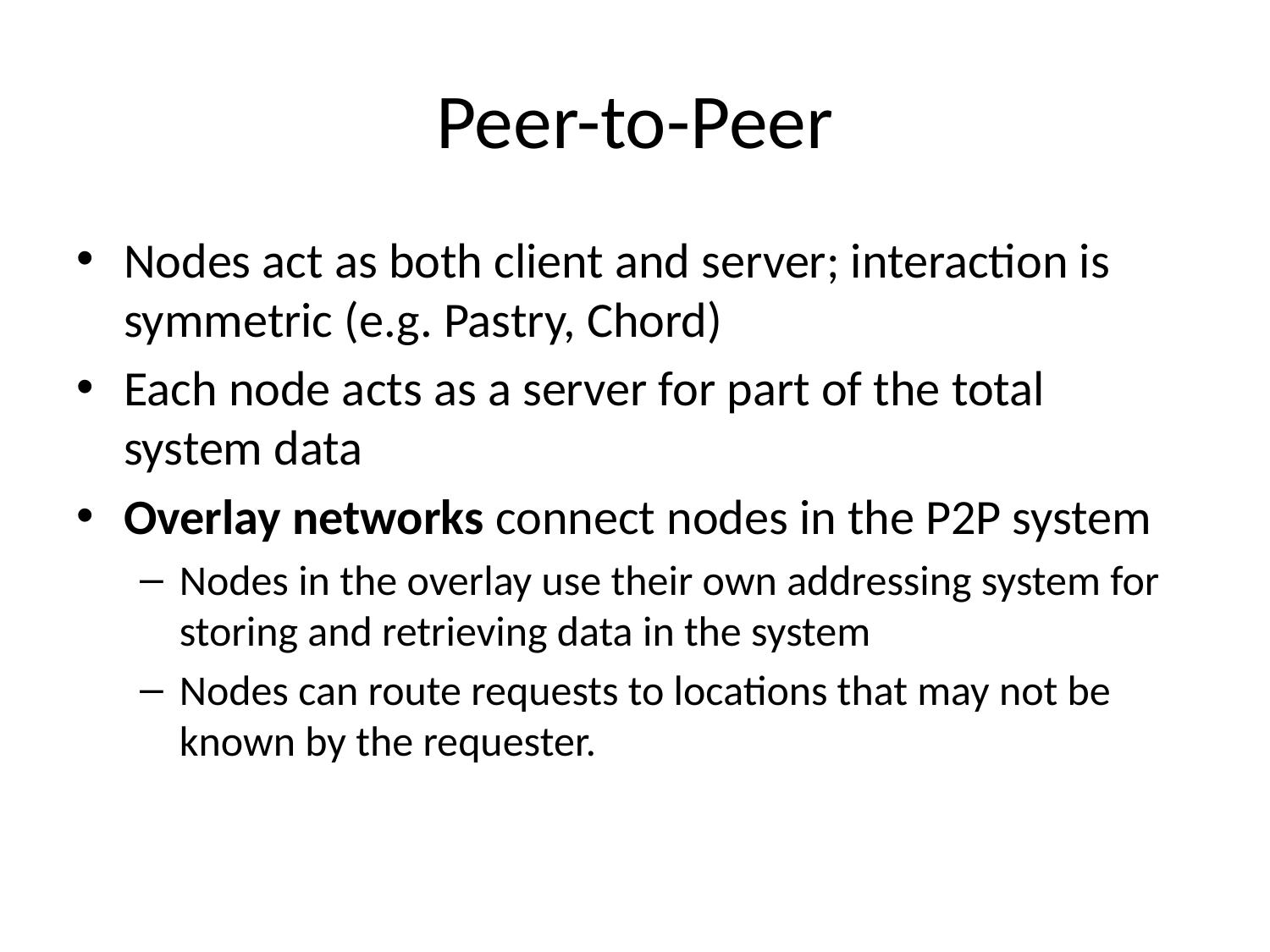

# Peer-to-Peer
Nodes act as both client and server; interaction is symmetric (e.g. Pastry, Chord)
Each node acts as a server for part of the total system data
Overlay networks connect nodes in the P2P system
Nodes in the overlay use their own addressing system for storing and retrieving data in the system
Nodes can route requests to locations that may not be known by the requester.